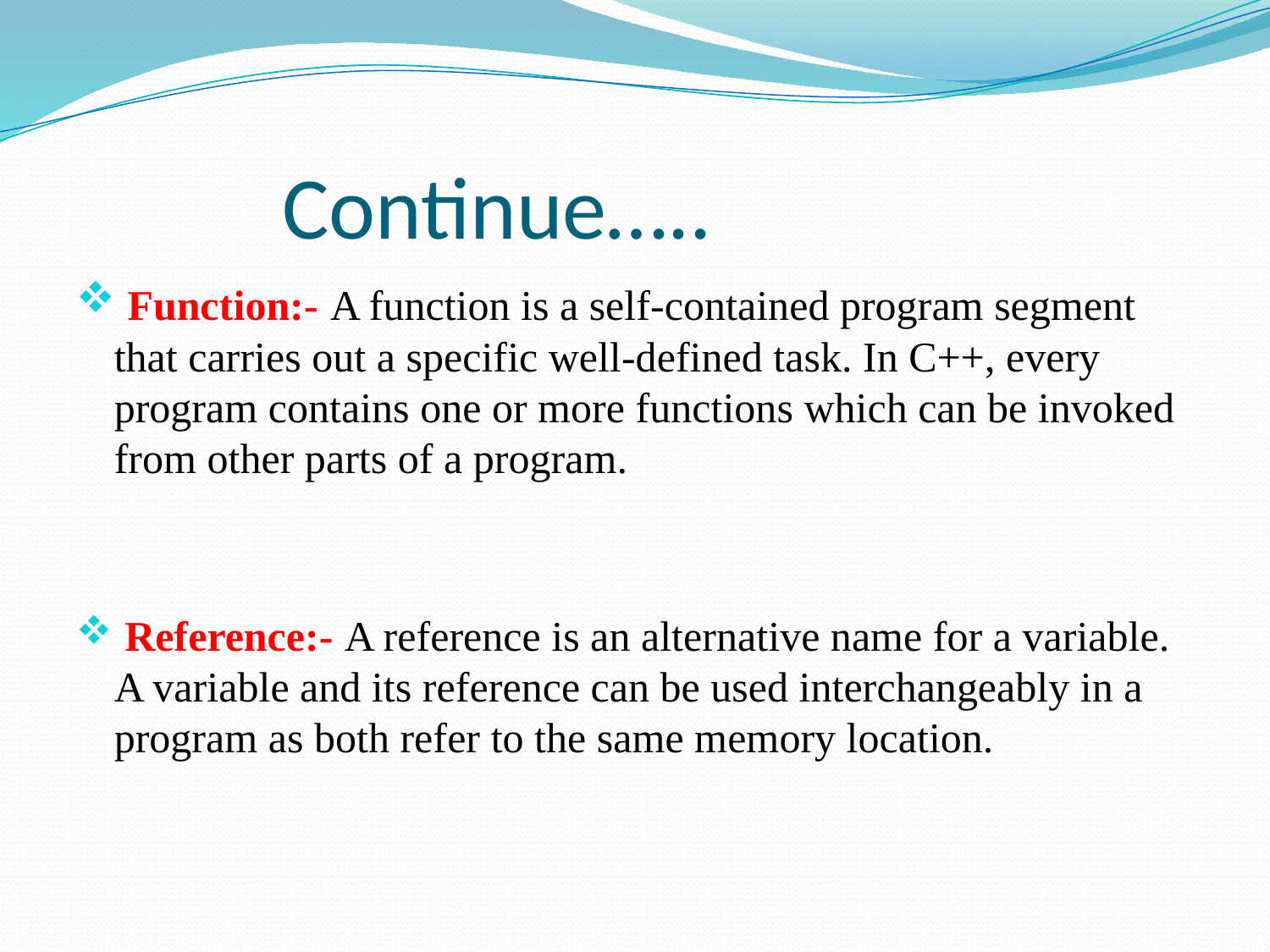

# Continue…..
 Function:- A function is a self-contained program segment that carries out a specific well-defined task. In C++, every program contains one or more functions which can be invoked from other parts of a program.

 Reference:- A reference is an alternative name for a variable. A variable and its reference can be used interchangeably in a program as both refer to the same memory location.